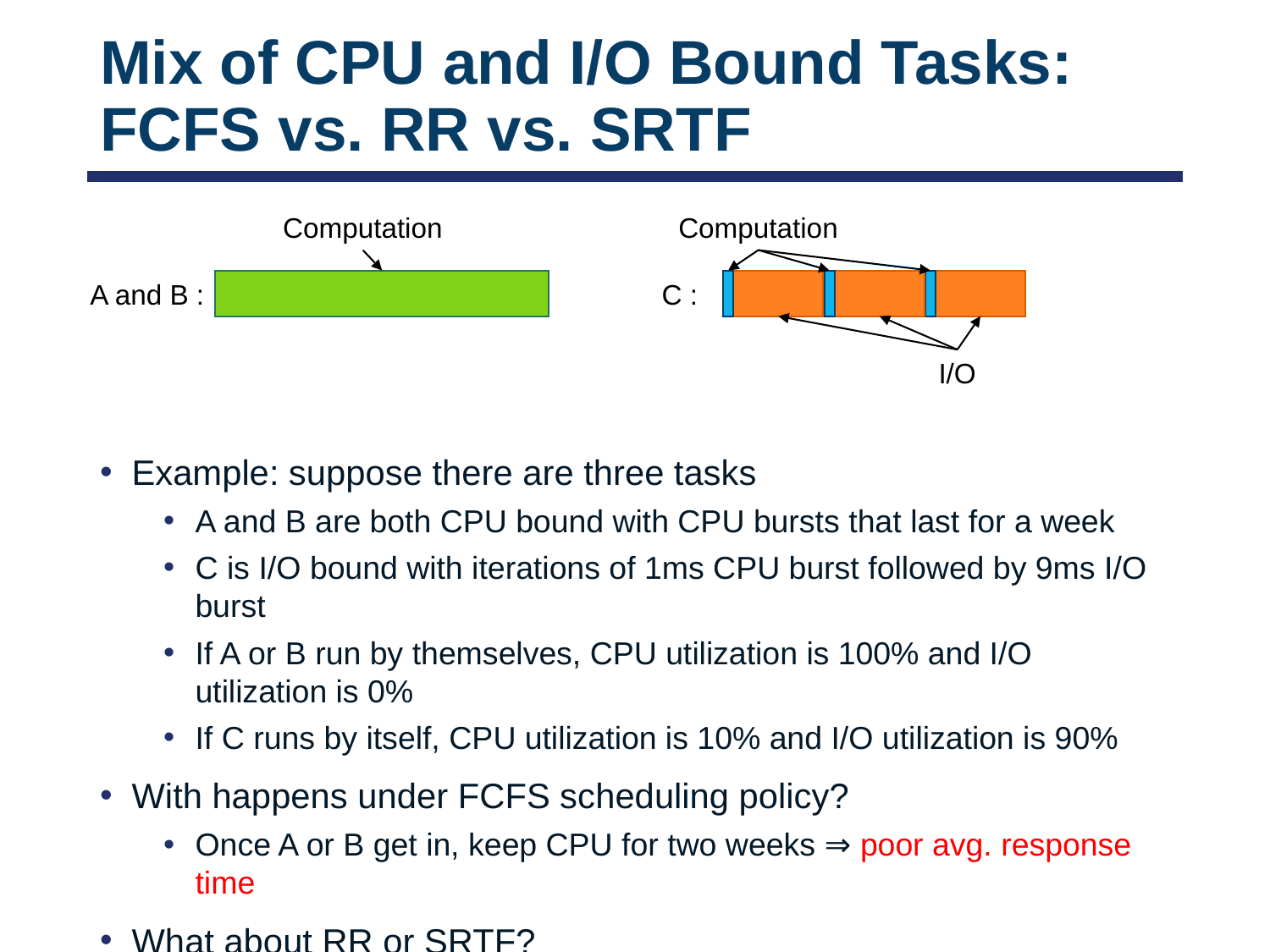

# Mix of CPU and I/O Bound Tasks: FCFS vs. RR vs. SRTF
Computation
A and B :

Computation
C :

I/O
Example: suppose there are three tasks
A and B are both CPU bound with CPU bursts that last for a week
C is I/O bound with iterations of 1ms CPU burst followed by 9ms I/O burst
If A or B run by themselves, CPU utilization is 100% and I/O utilization is 0%
If C runs by itself, CPU utilization is 10% and I/O utilization is 90%
With happens under FCFS scheduling policy?
Once A or B get in, keep CPU for two weeks ⇒ poor avg. response time
What about RR or SRTF?
Easier to see with a timeline